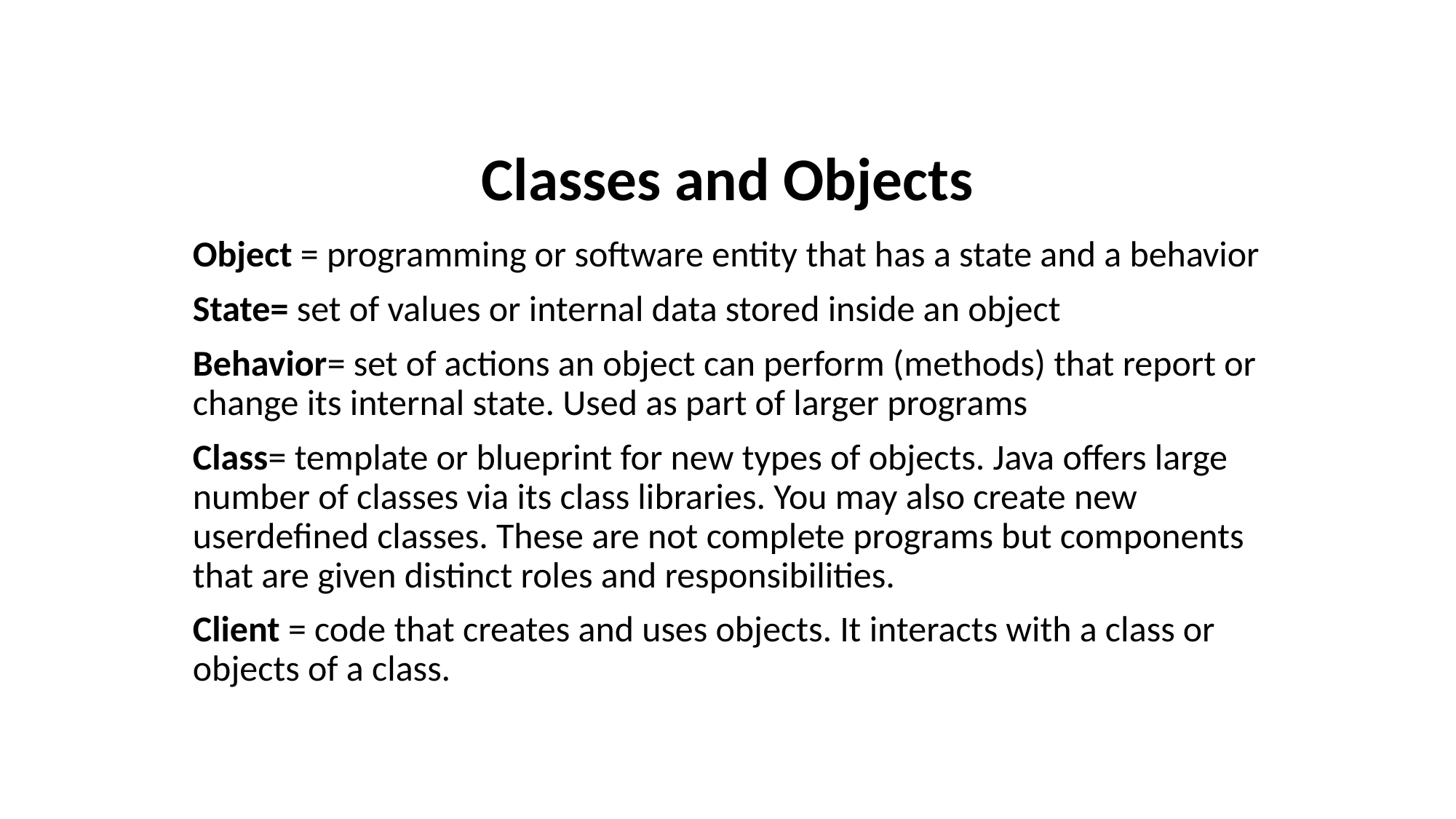

# Classes and Objects
Object = programming or software entity that has a state and a behavior
State= set of values or internal data stored inside an object
Behavior= set of actions an object can perform (methods) that report or change its internal state. Used as part of larger programs
Class= template or blueprint for new types of objects. Java offers large number of classes via its class libraries. You may also create new userdefined classes. These are not complete programs but components that are given distinct roles and responsibilities.
Client = code that creates and uses objects. It interacts with a class or objects of a class.